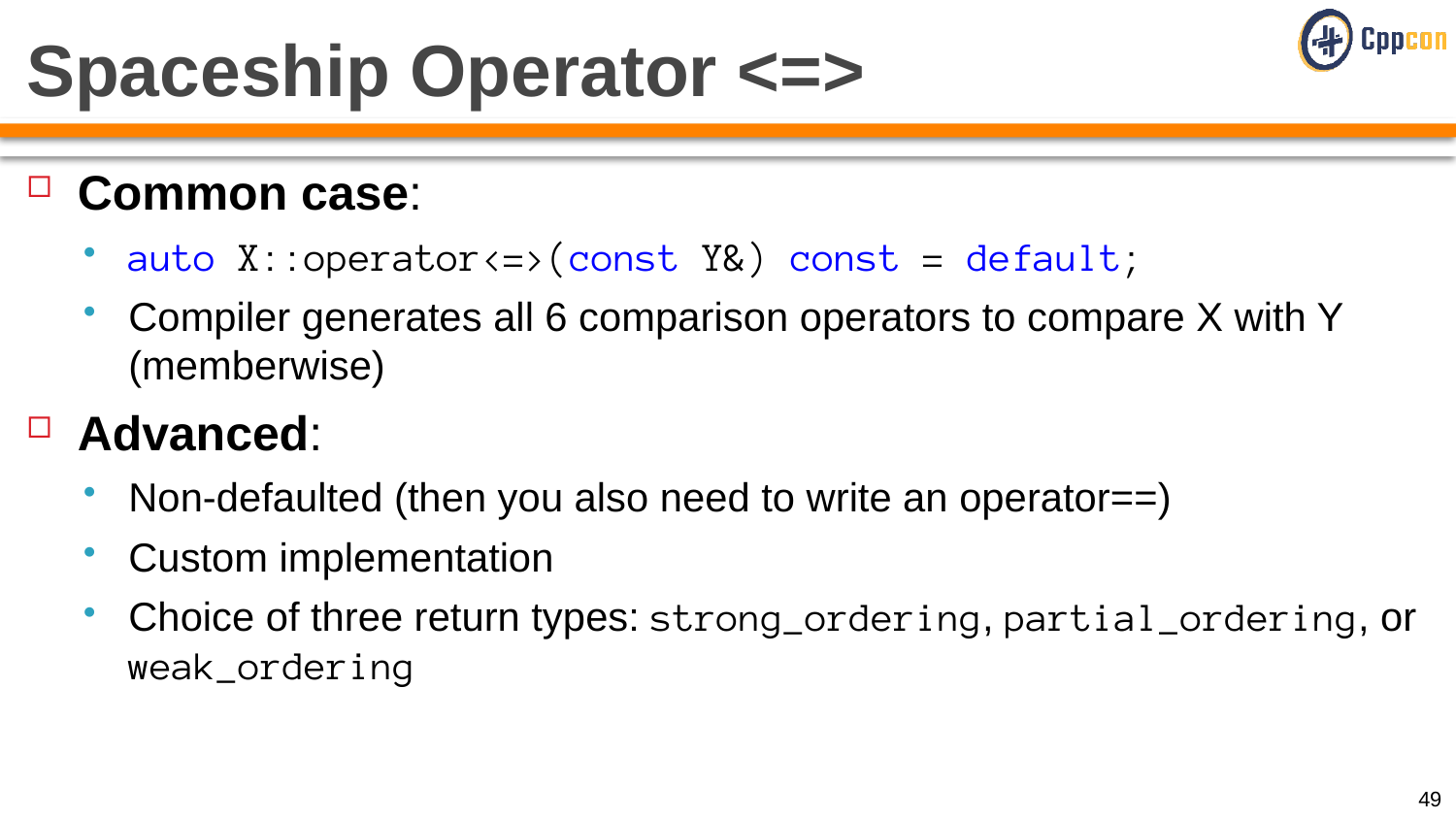

# Spaceship Operator <=>
Common case:
auto X::operator<=>(const Y&) const = default;
Compiler generates all 6 comparison operators to compare X with Y (memberwise)
Advanced:
Non-defaulted (then you also need to write an operator==)
Custom implementation
Choice of three return types: strong_ordering, partial_ordering, or weak_ordering